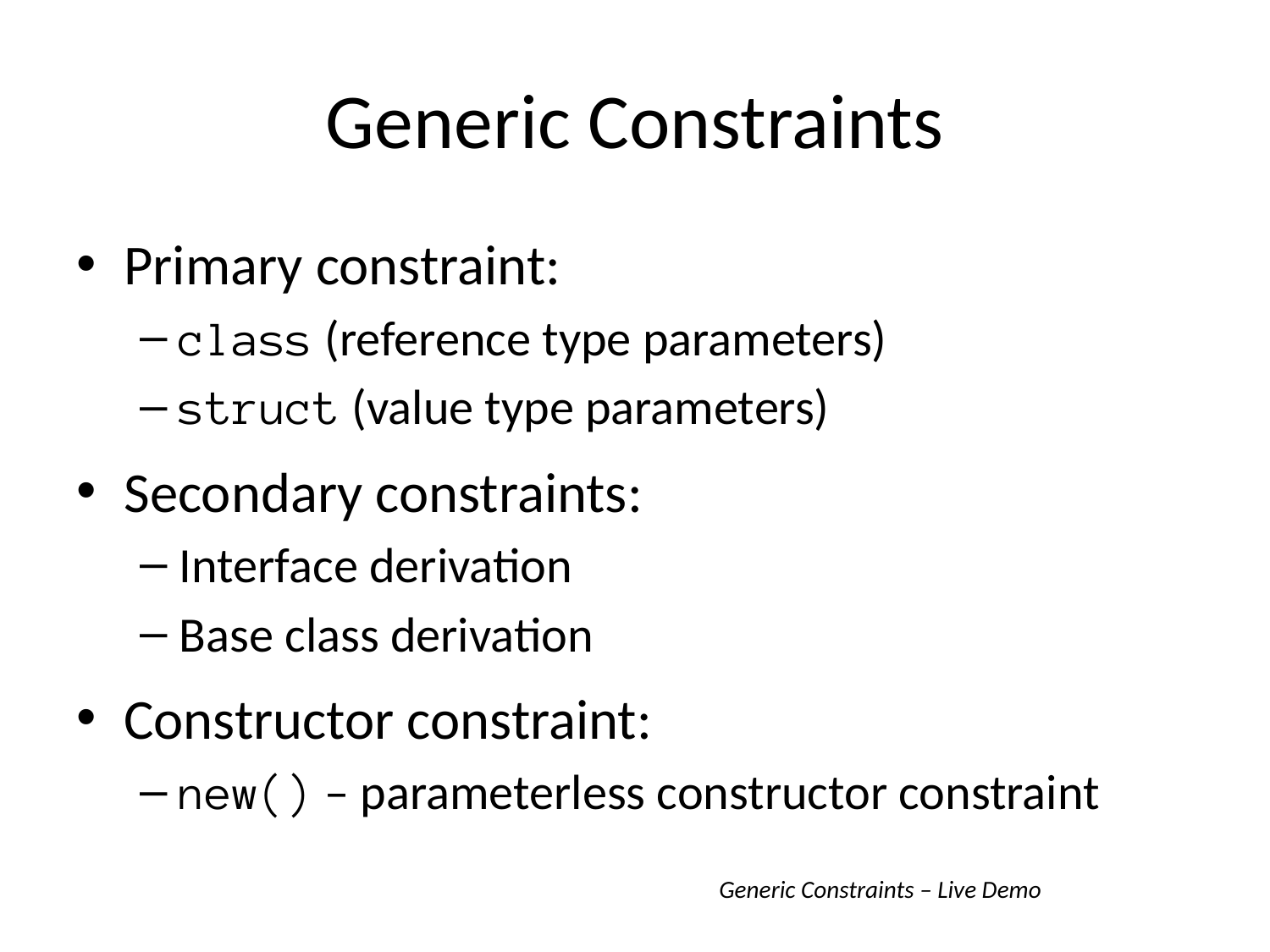

# Generic Constraints
Primary constraint:
class (reference type parameters)
struct (value type parameters)
Secondary constraints:
Interface derivation
Base class derivation
Constructor constraint:
new() – parameterless constructor constraint
Generic Constraints – Live Demo